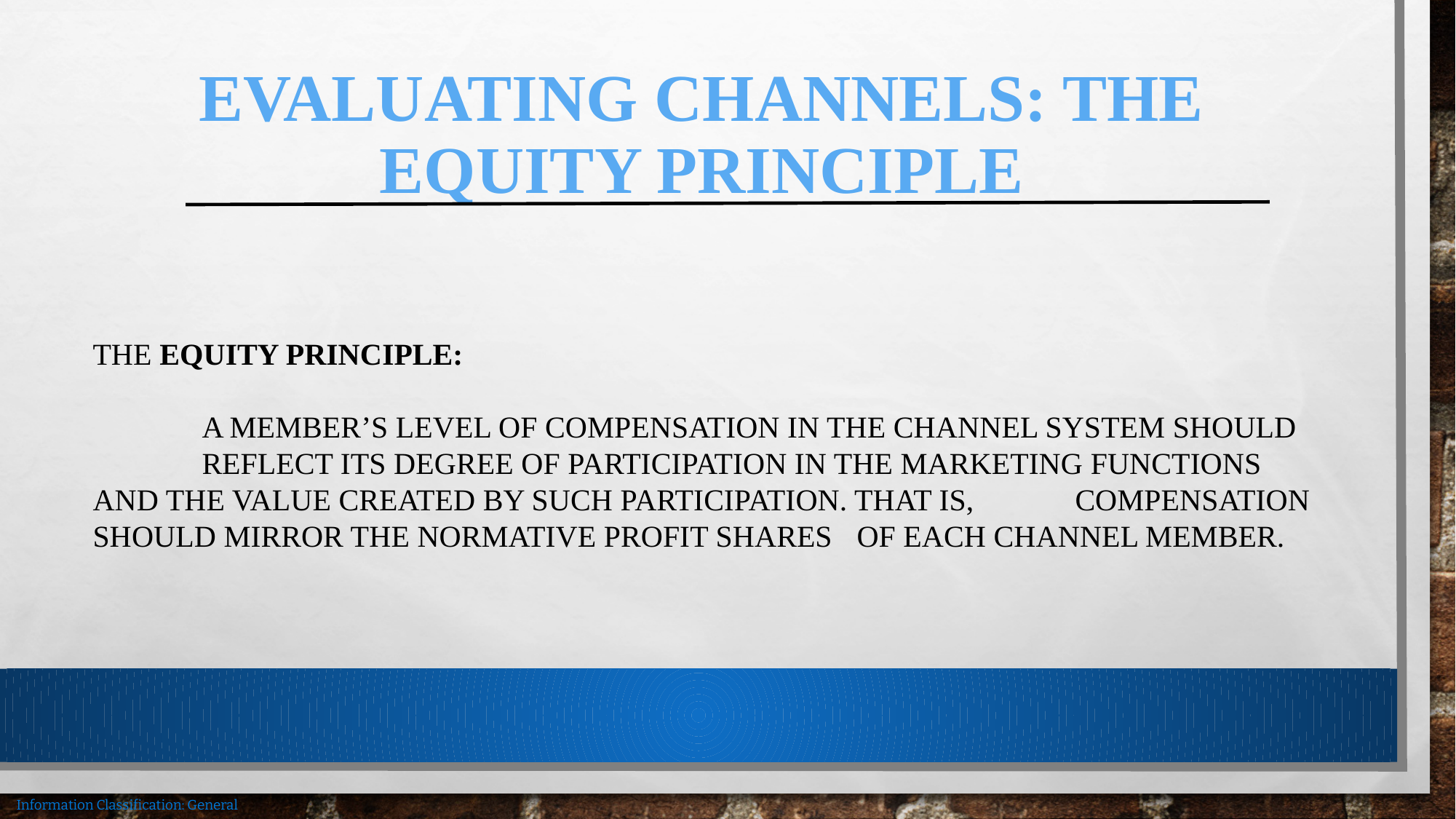

# Evaluating Channels: The Equity Principle
The equity principle:

	A member’s level of compensation in the channel system should
	reflect its degree of participation in the marketing functions 	and the value created by such participation. That is, 	compensation should mirror the normative profit shares 	of each channel member.